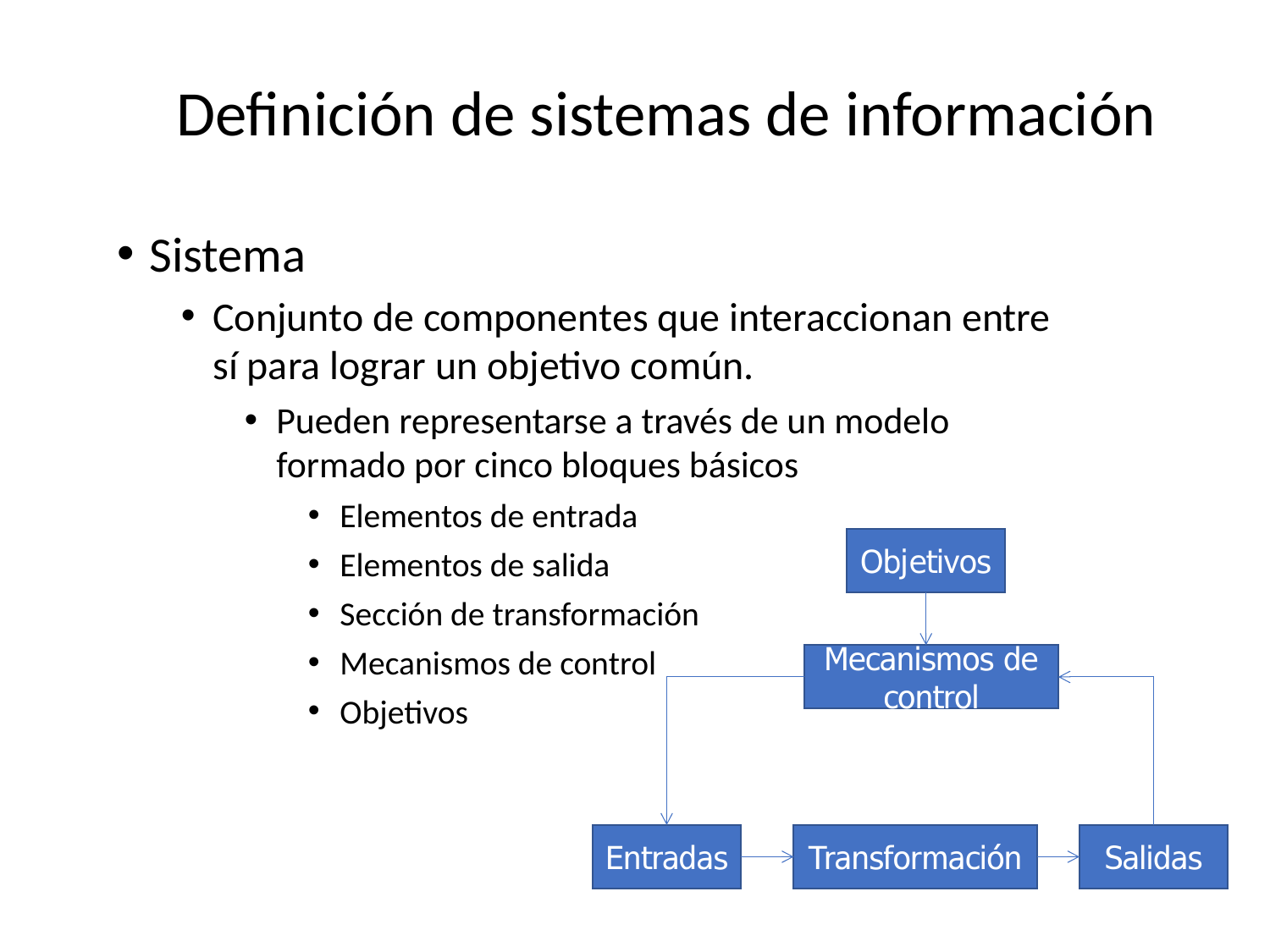

# Definición de sistemas de información
Sistema
Conjunto de componentes que interaccionan entre sí para lograr un objetivo común.
Pueden representarse a través de un modelo formado por cinco bloques básicos
Elementos de entrada
Elementos de salida
Sección de transformación
Mecanismos de control
Objetivos
Objetivos
Mecanismos de control
Entradas
Transformación
Salidas